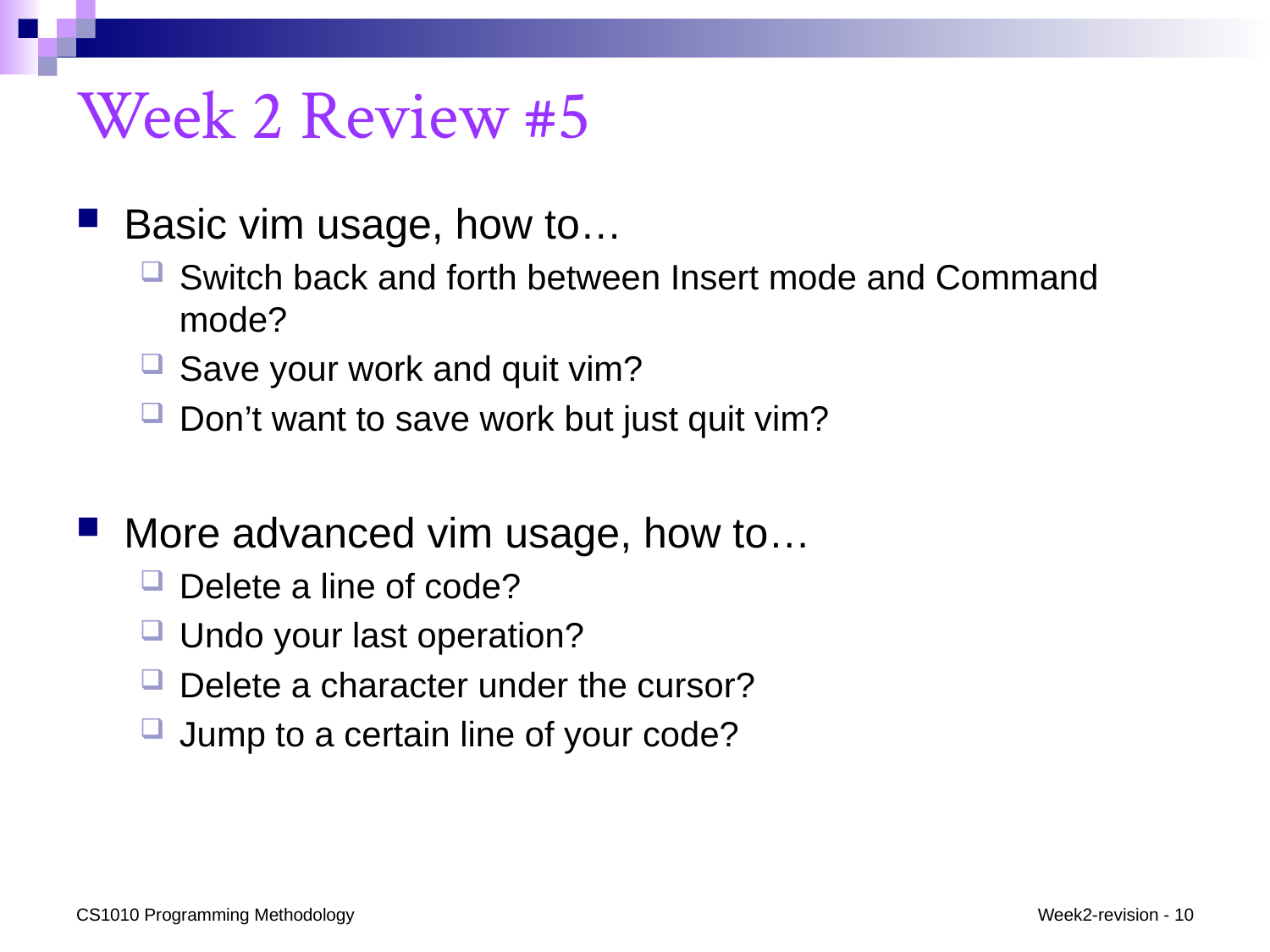

# Week 2 Review #5
Basic vim usage, how to…
Switch back and forth between Insert mode and Command mode?
Save your work and quit vim?
Don’t want to save work but just quit vim?

More advanced vim usage, how to…
Delete a line of code?
Undo your last operation?
Delete a character under the cursor?
Jump to a certain line of your code?
CS1010 Programming Methodology
Week2-revision - 10